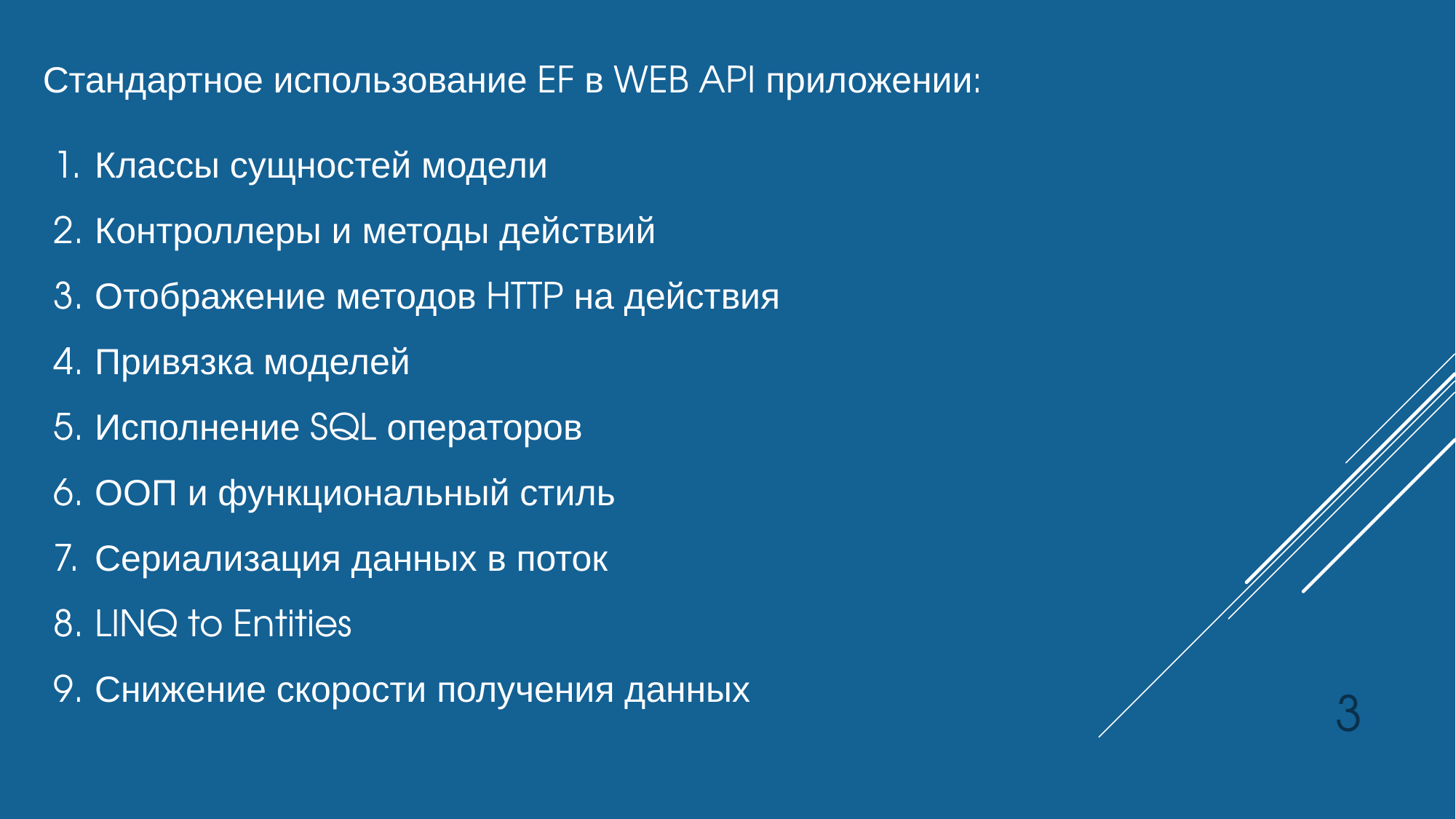

Стандартное использование EF в WEB API приложении:
Классы сущностей модели
Контроллеры и методы действий
Отображение методов HTTP на действия
Привязка моделей
Исполнение SQL операторов
ООП и функциональный стиль
Сериализация данных в поток
LINQ to Entities
Снижение скорости получения данных
3